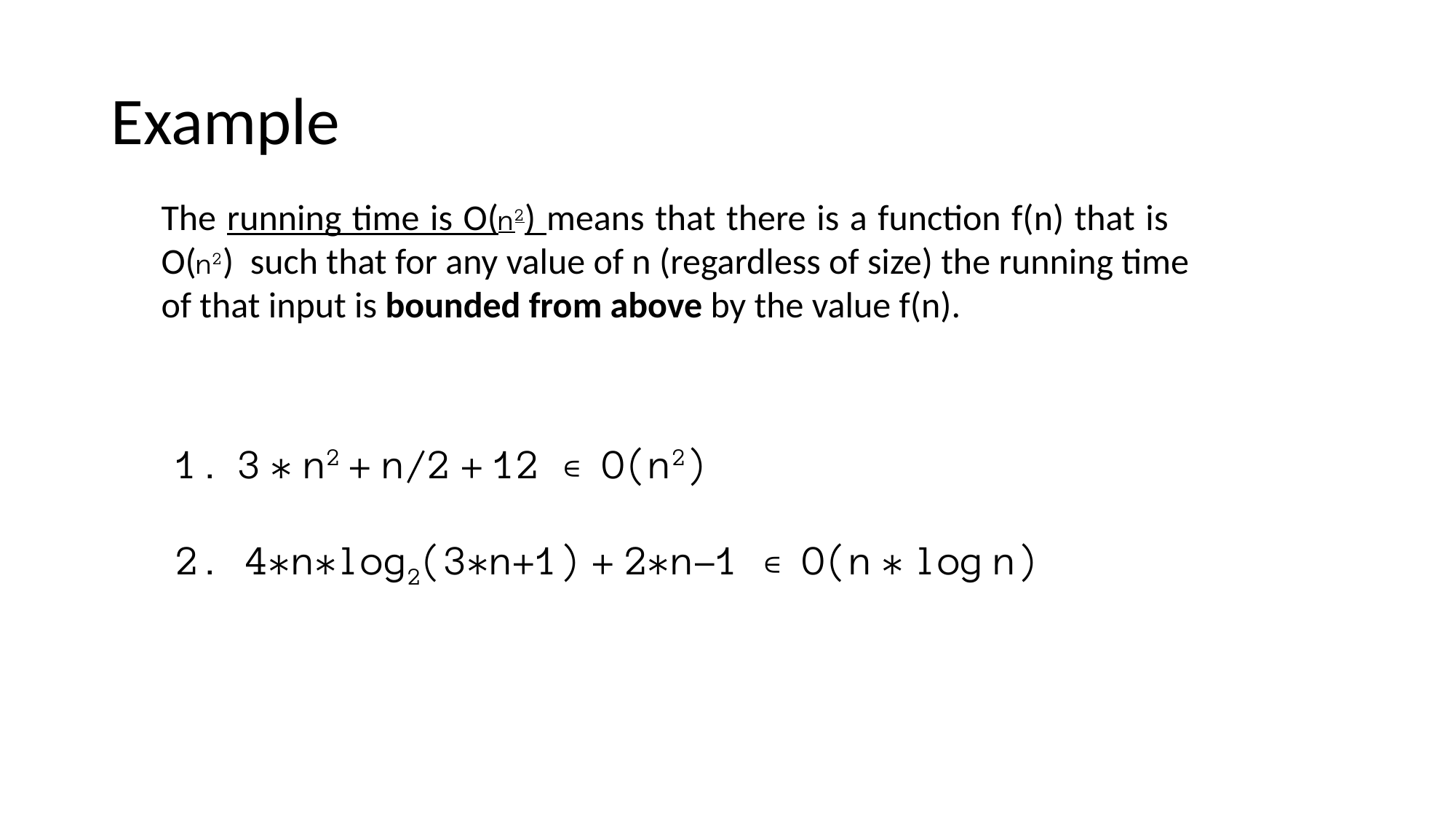

# Example
The running time is O(n2) means that there is a function f(n) that is   O(n2)  such that for any value of n (regardless of size) the running time of that input is bounded from above by the value f(n).
3 * n2 + n/2 + 12 ∈ O(n2)

2. 4*n*log2(3*n+1) + 2*n-1 ∈ O(n * log n)